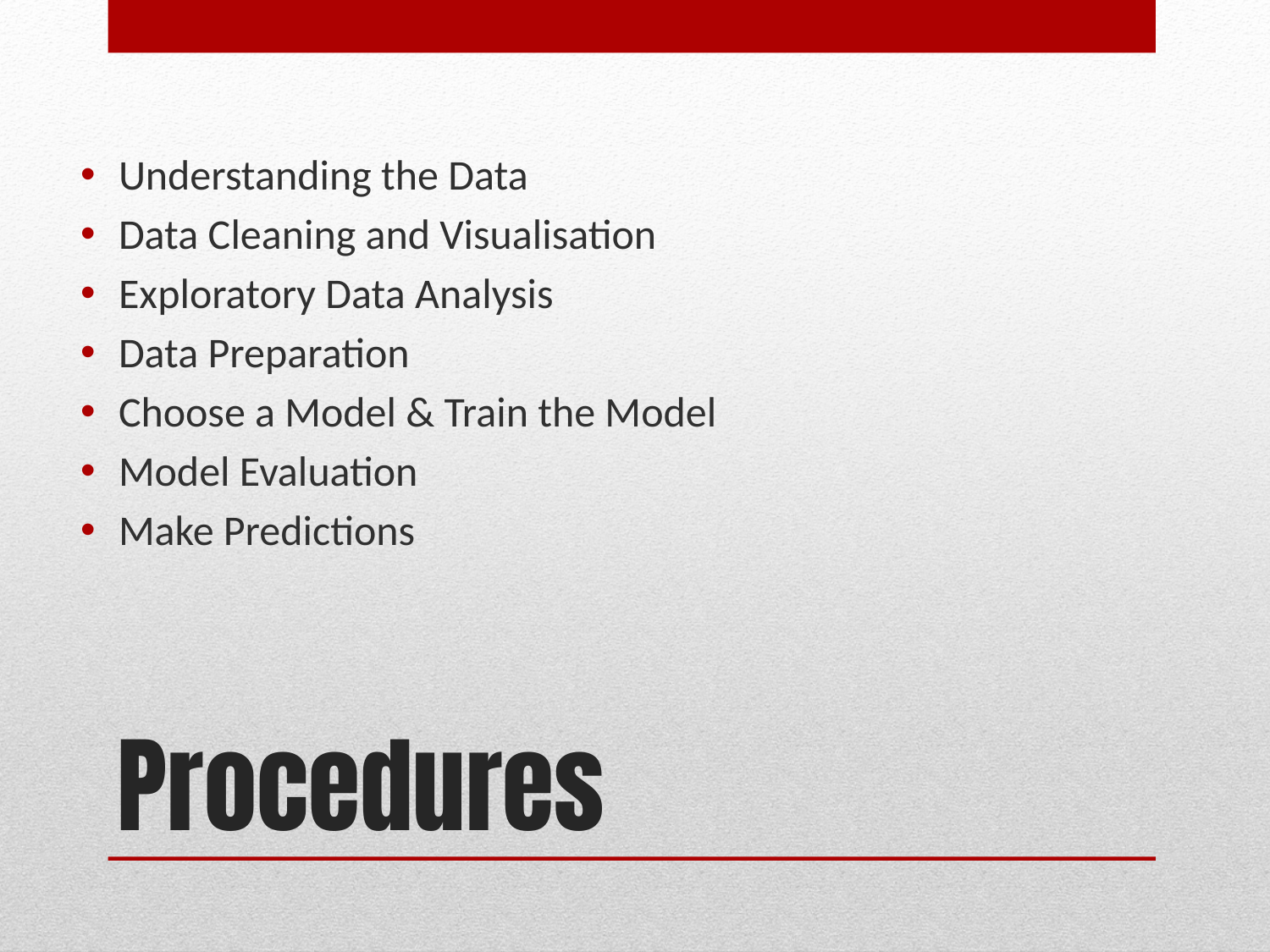

Understanding the Data
Data Cleaning and Visualisation
Exploratory Data Analysis
Data Preparation
Choose a Model & Train the Model
Model Evaluation
Make Predictions
# Procedures